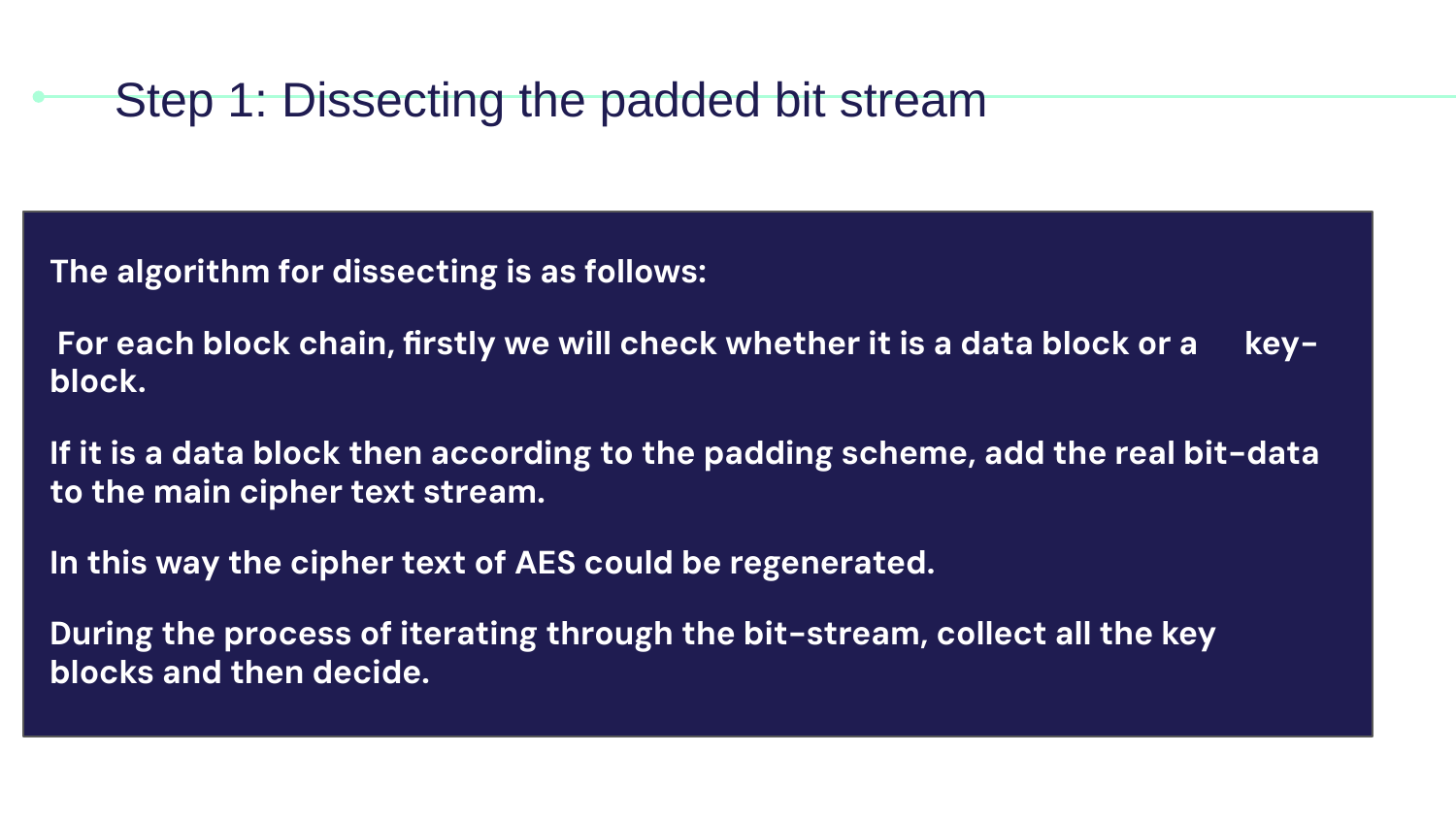

# Step 1: Dissecting the padded bit stream

The algorithm for dissecting is as follows:
 For each block chain, firstly we will check whether it is a data block or a      key-block.
If it is a data block then according to the padding scheme, add the real bit-data to the main cipher text stream.
In this way the cipher text of AES could be regenerated.
During the process of iterating through the bit-stream, collect all the key blocks and then decide.